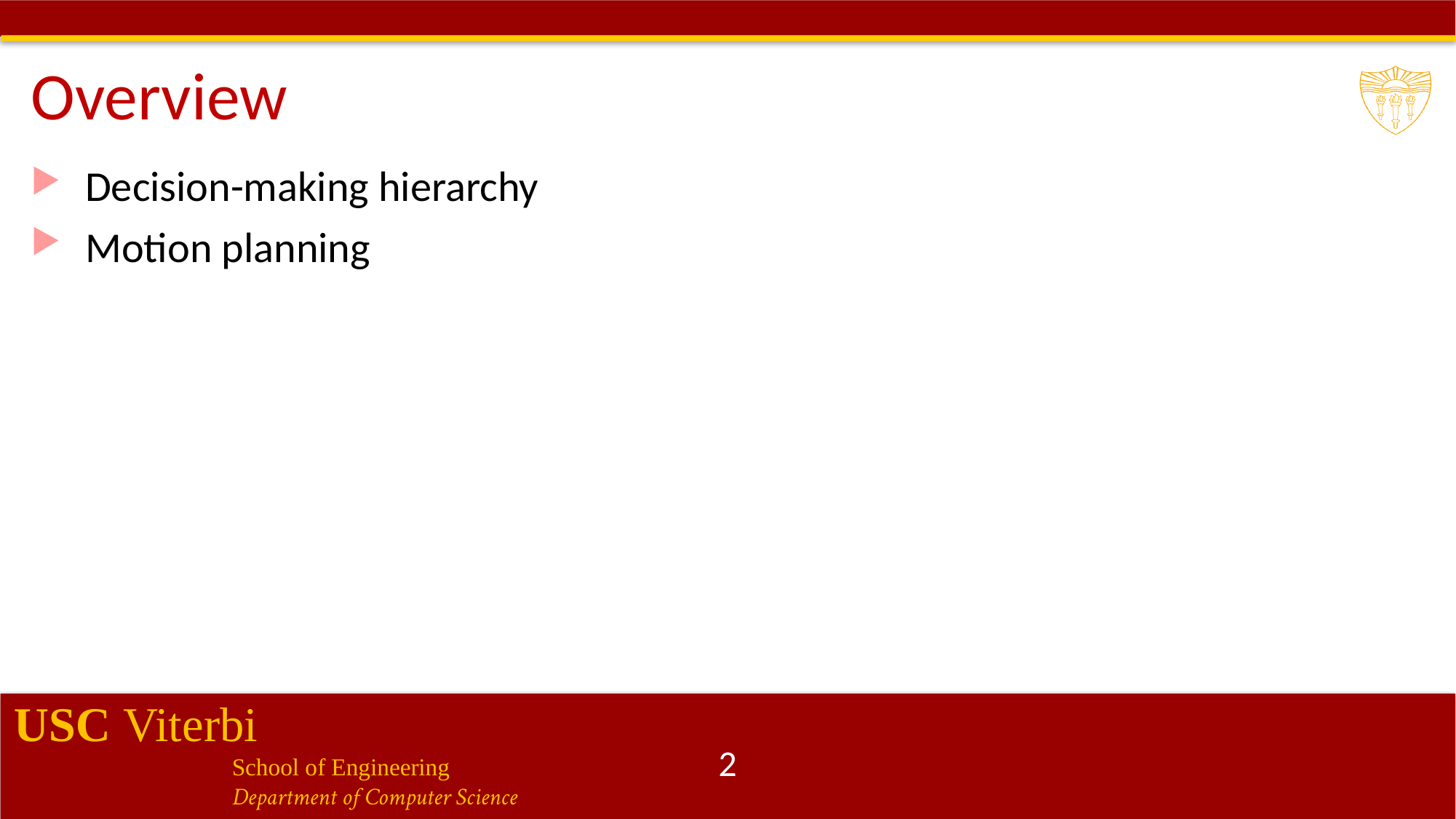

# Overview
Decision-making hierarchy
Motion planning

2